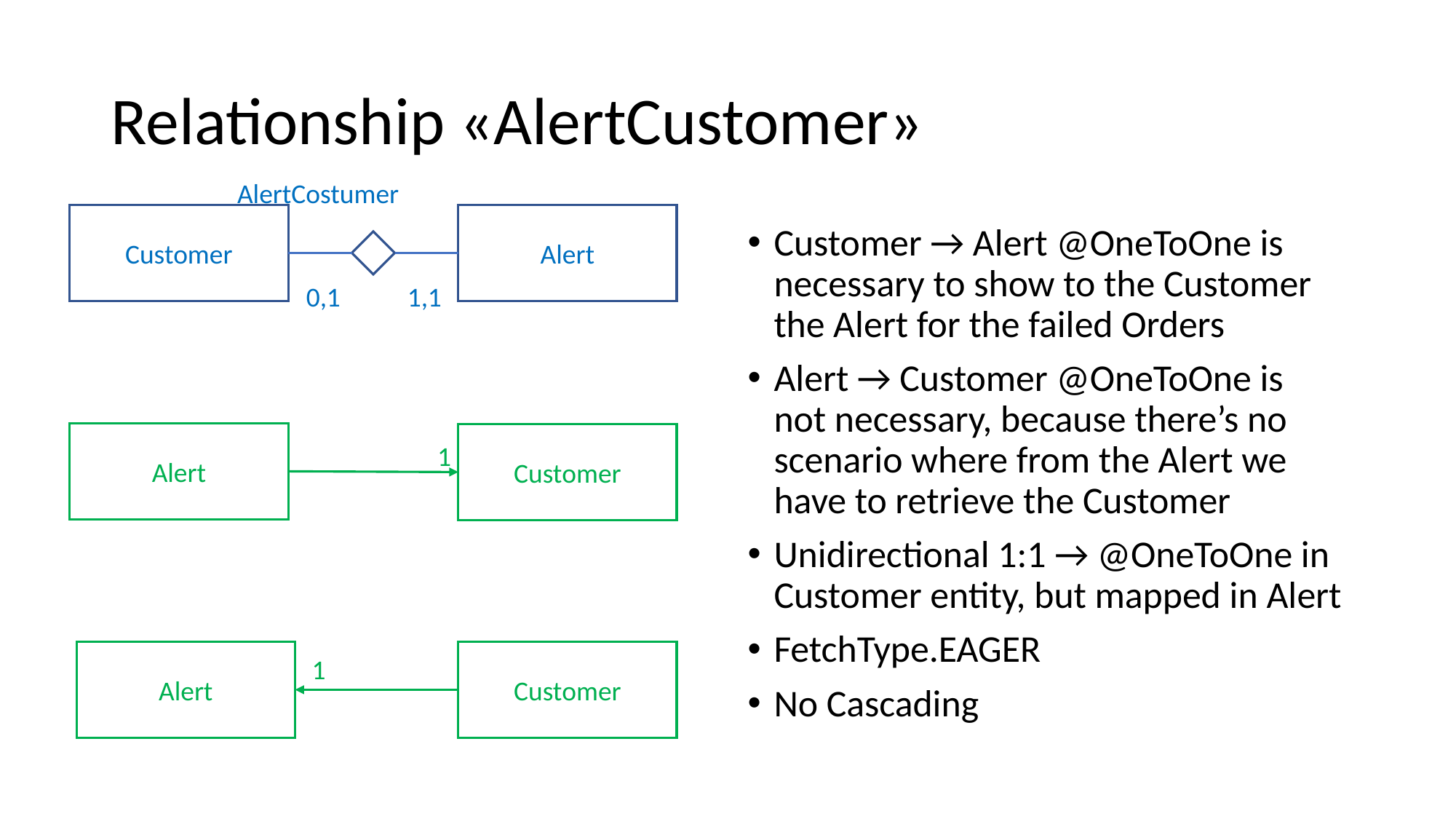

# Relationship «AlertCustomer»
AlertCostumer
Customer
Alert
Customer → Alert @OneToOne is necessary to show to the Customer the Alert for the failed Orders
Alert → Customer @OneToOne is not necessary, because there’s no scenario where from the Alert we have to retrieve the Customer
Unidirectional 1:1 → @OneToOne in Customer entity, but mapped in Alert
FetchType.EAGER
No Cascading

0,1
1,1
Alert
Customer
1
Alert
Customer
1